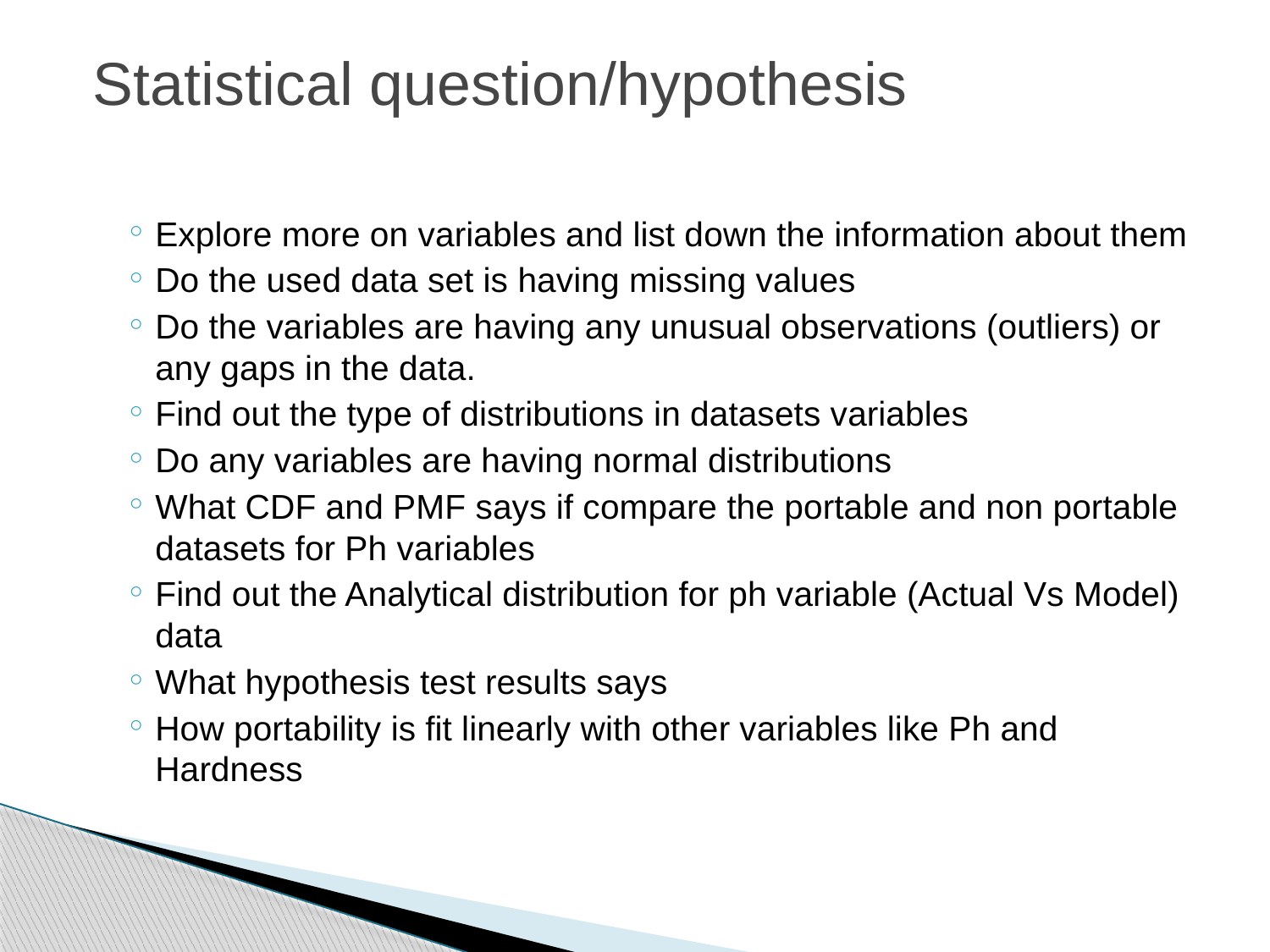

# Statistical question/hypothesis
Explore more on variables and list down the information about them
Do the used data set is having missing values
Do the variables are having any unusual observations (outliers) or any gaps in the data.
Find out the type of distributions in datasets variables
Do any variables are having normal distributions
What CDF and PMF says if compare the portable and non portable datasets for Ph variables
Find out the Analytical distribution for ph variable (Actual Vs Model) data
What hypothesis test results says
How portability is fit linearly with other variables like Ph and Hardness